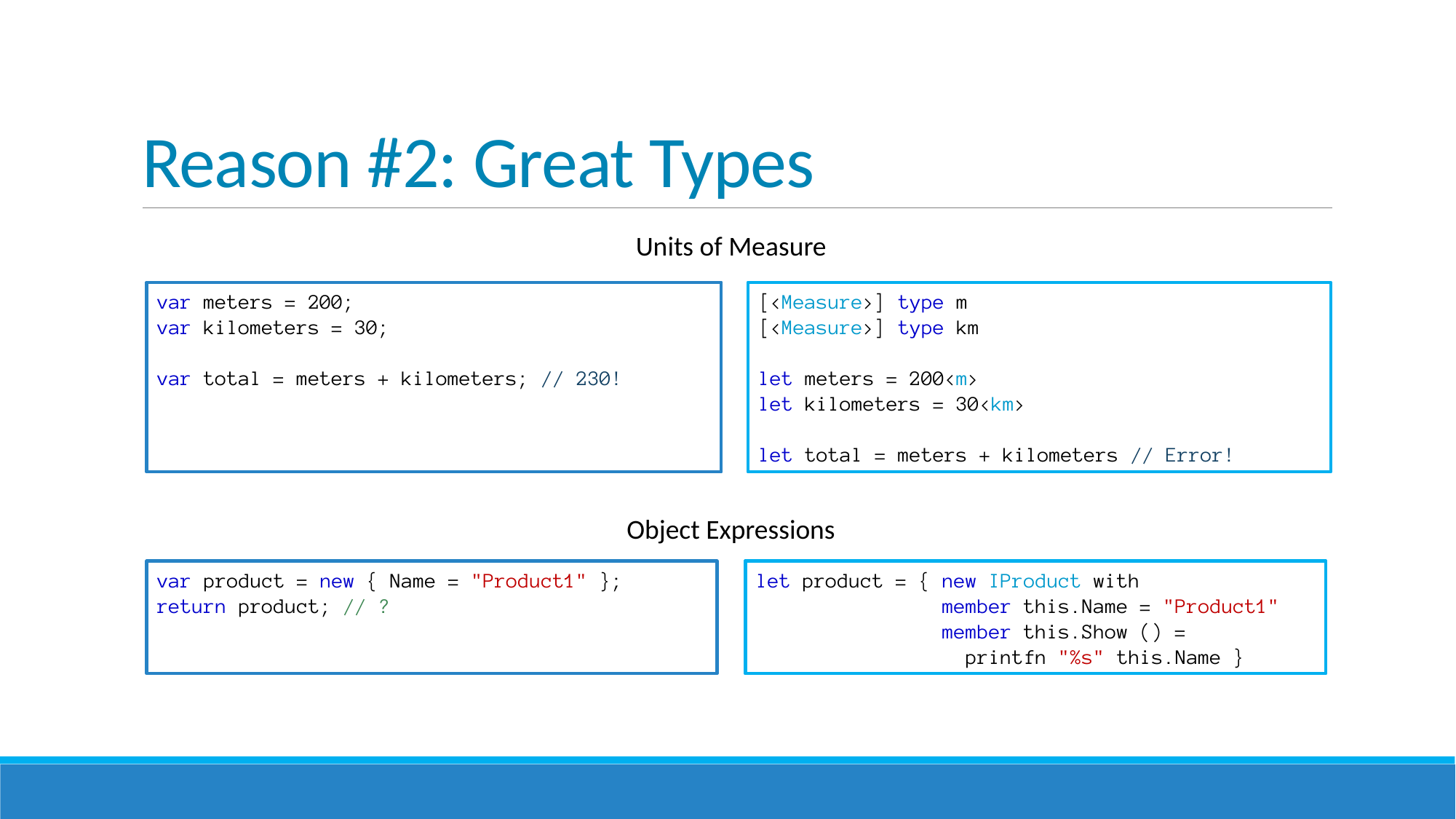

# Reason #2: Great Types
Units of Measure
var meters = 200;
var kilometers = 30;

var total = meters + kilometers;

var meters = 200;
var kilometers = 30;

var total = meters + kilometers; // 230!

var meters = 200;
var kilometers = 30;

var total = meters + kilometers; // 230!!!

[<Measure>] type m
[<Measure>] type km

let meters = 200<m>
let kilometers = 30<km>

let total = meters + kilometers // Error!
Object Expressions
var product = new { Name = "Product1" };
return product; // ?

let product = { new IProduct with
                member this.Name = "Product1" }

let product = { new IProduct with
                member this.Name = "Product1"
                member this.Show () =
                  printfn "%s" this.Name }